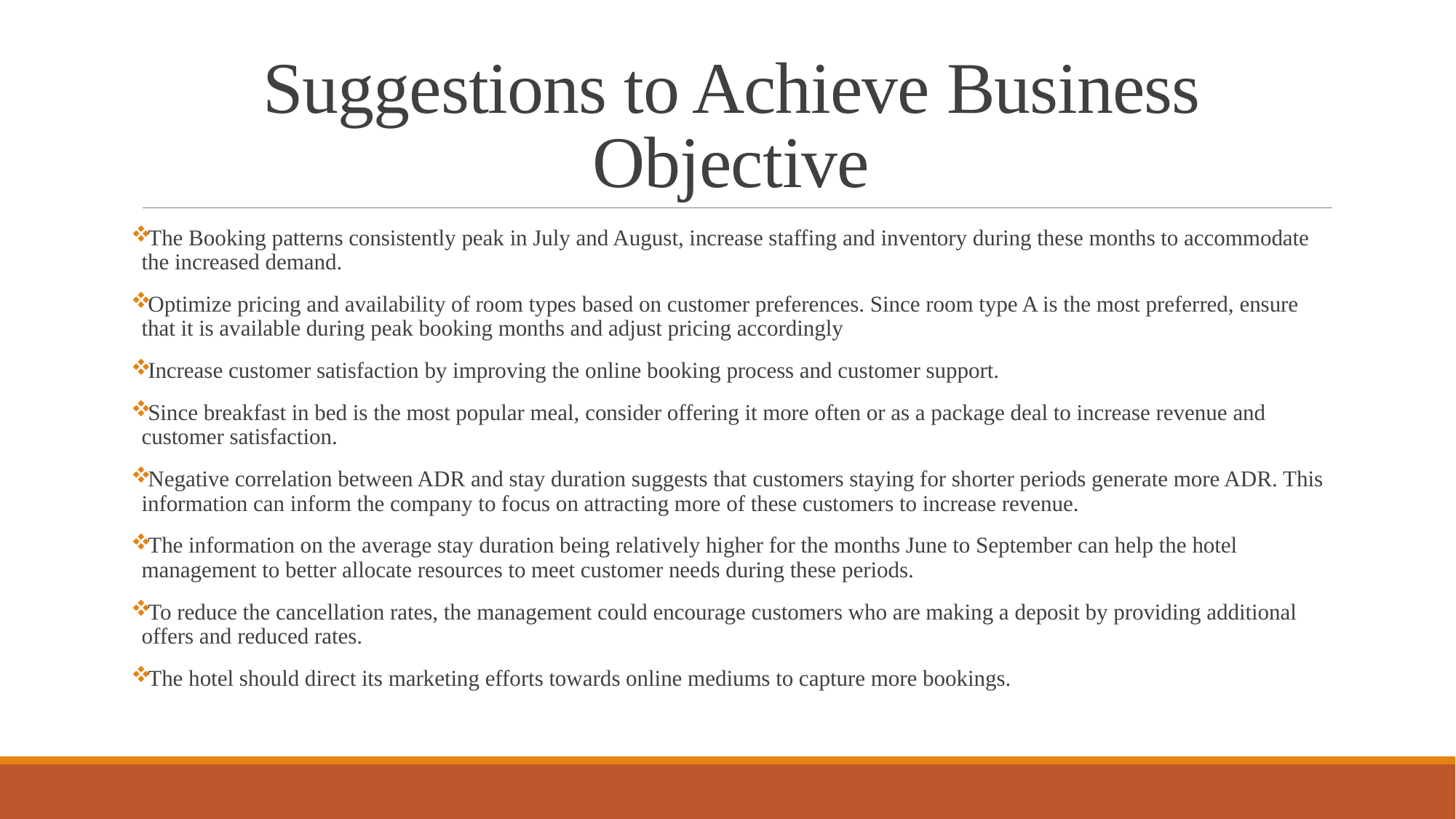

# Suggestions to Achieve Business Objective
The Booking patterns consistently peak in July and August, increase staffing and inventory during these months to accommodate the increased demand.
Optimize pricing and availability of room types based on customer preferences. Since room type A is the most preferred, ensure that it is available during peak booking months and adjust pricing accordingly
Increase customer satisfaction by improving the online booking process and customer support.
Since breakfast in bed is the most popular meal, consider offering it more often or as a package deal to increase revenue and customer satisfaction.
Negative correlation between ADR and stay duration suggests that customers staying for shorter periods generate more ADR. This information can inform the company to focus on attracting more of these customers to increase revenue.
The information on the average stay duration being relatively higher for the months June to September can help the hotel management to better allocate resources to meet customer needs during these periods.
To reduce the cancellation rates, the management could encourage customers who are making a deposit by providing additional offers and reduced rates.
The hotel should direct its marketing efforts towards online mediums to capture more bookings.